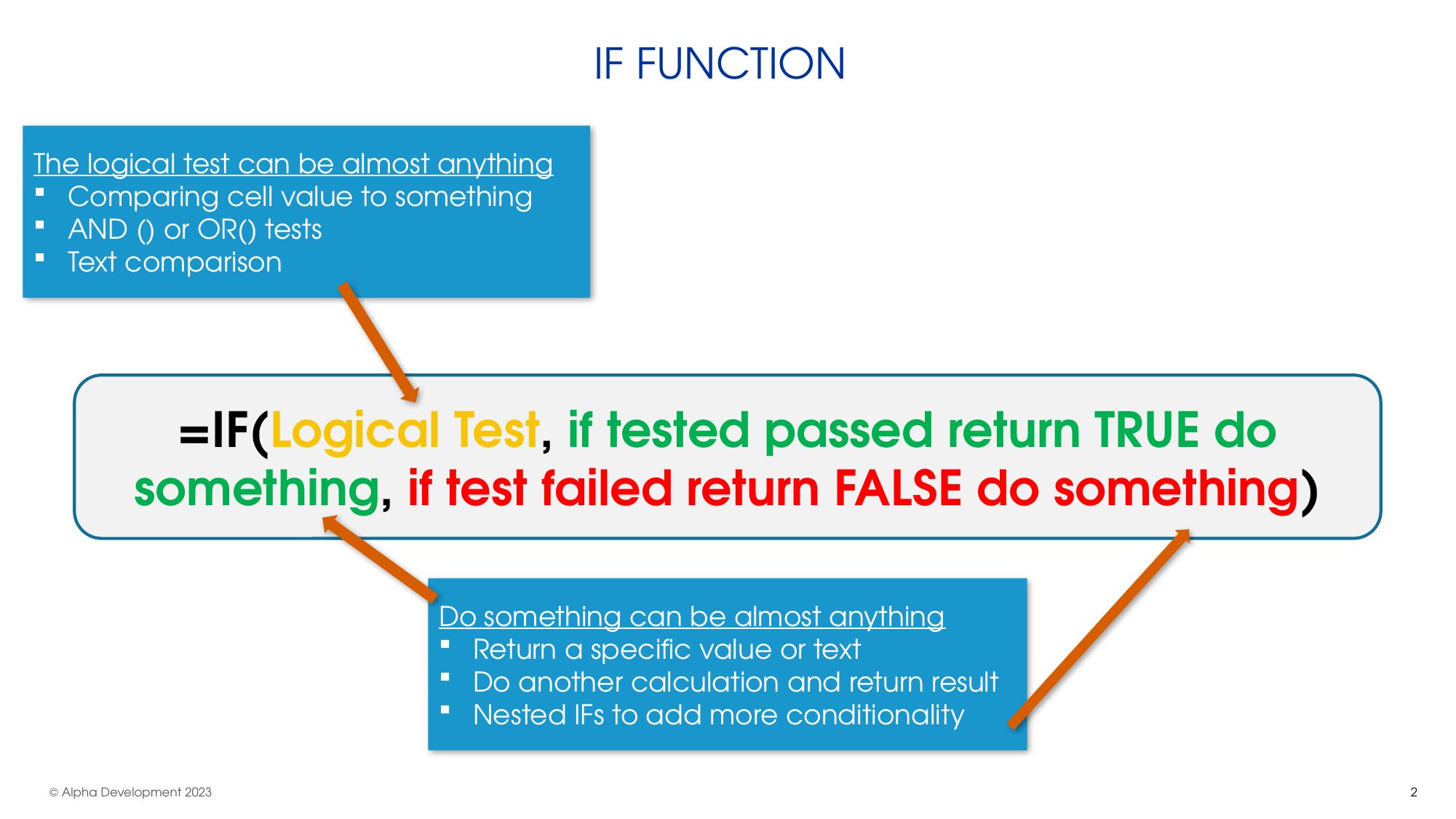

# If function
The logical test can be almost anything
Comparing cell value to something
AND () or OR() tests
Text comparison

=IF(Logical Test, if tested passed return TRUE do something, if test failed return FALSE do something)

Do something can be almost anything
Return a specific value or text
Do another calculation and return result
Nested IFs to add more conditionality